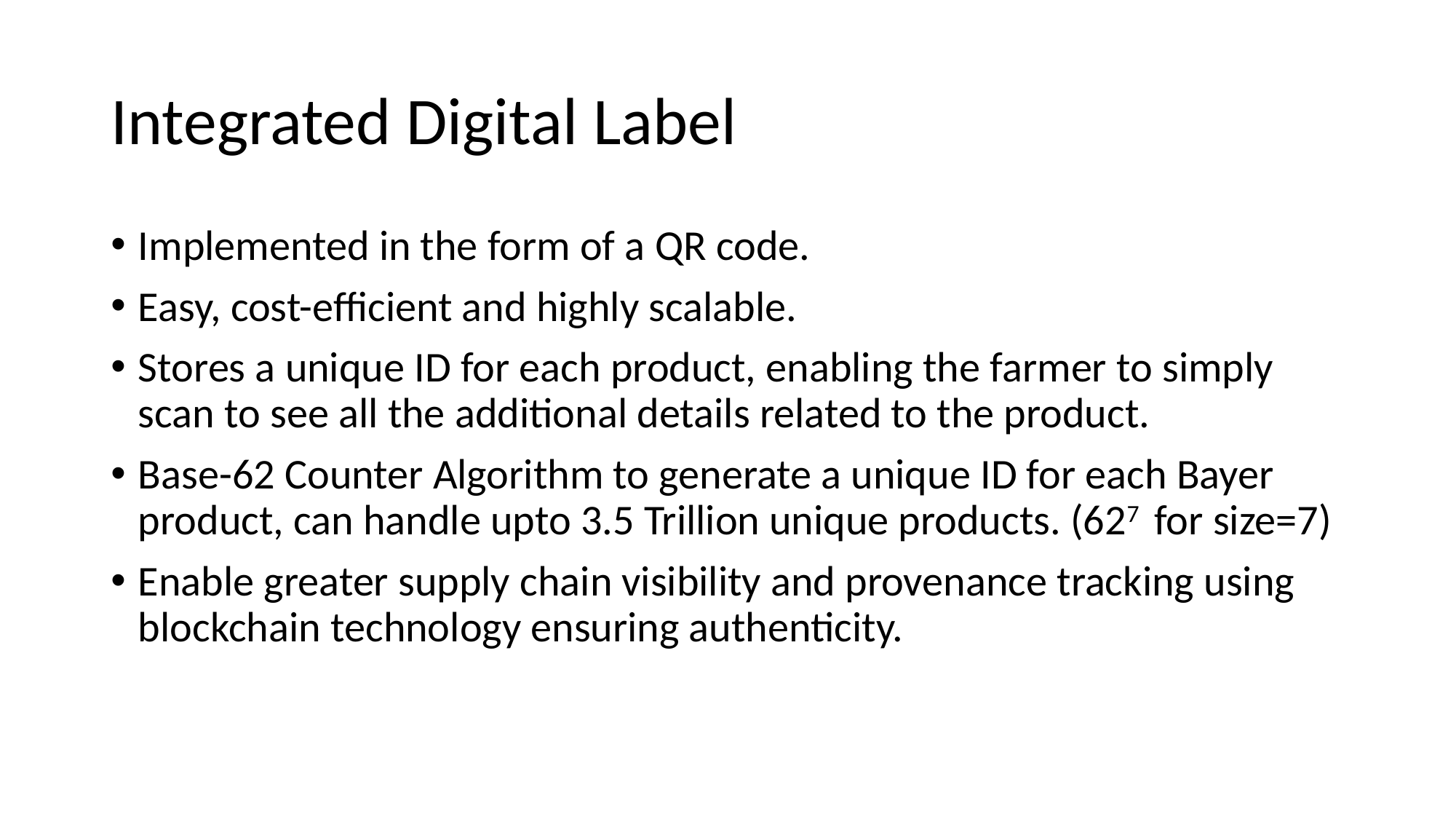

# Integrated Digital Label
Implemented in the form of a QR code.
Easy, cost-efficient and highly scalable.
Stores a unique ID for each product, enabling the farmer to simply scan to see all the additional details related to the product.
Base-62 Counter Algorithm to generate a unique ID for each Bayer product, can handle upto 3.5 Trillion unique products. (627  for size=7)
Enable greater supply chain visibility and provenance tracking using blockchain technology ensuring authenticity.